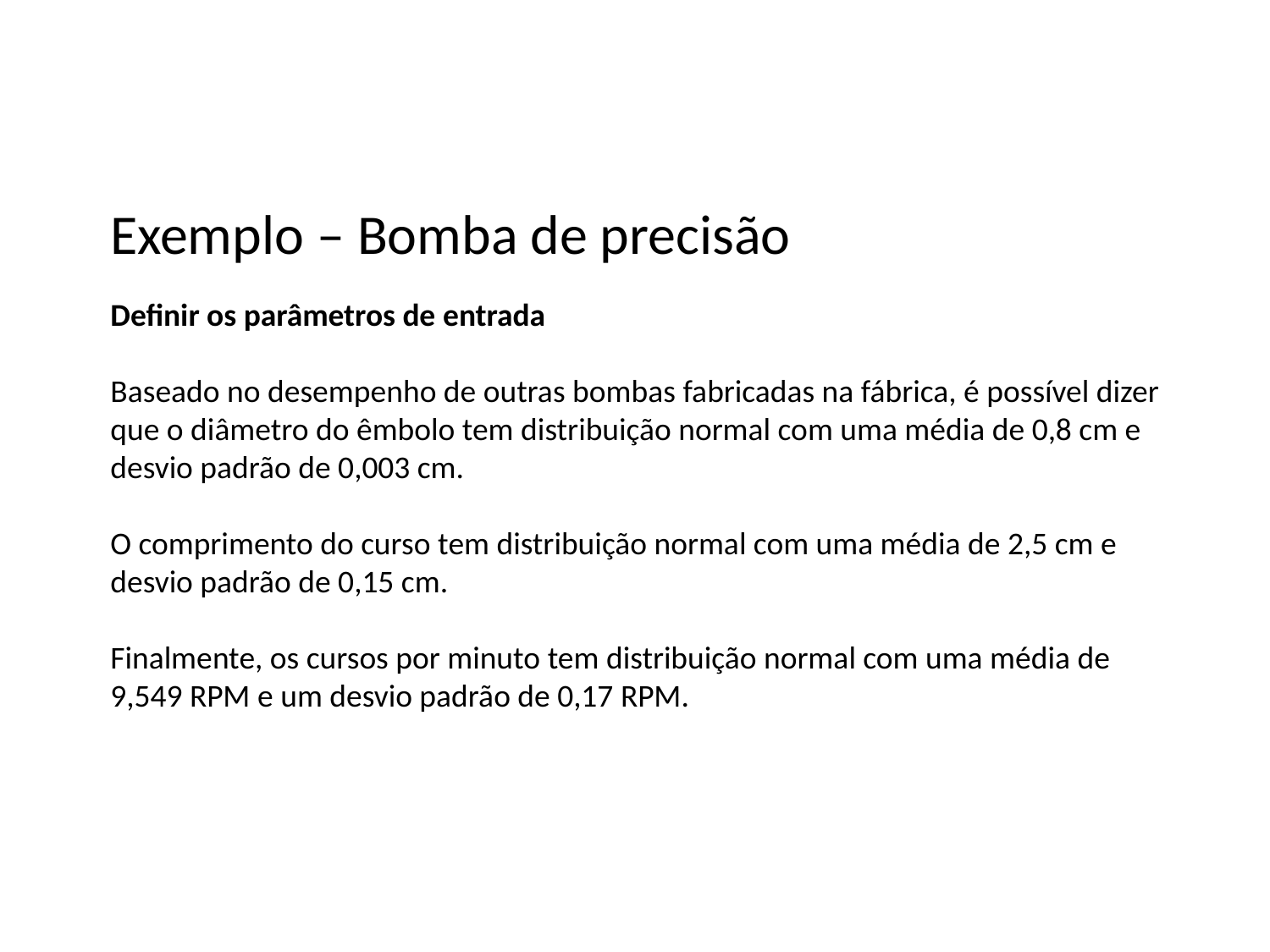

Exemplo – Bomba de precisão
Definir os parâmetros de entrada

Baseado no desempenho de outras bombas fabricadas na fábrica, é possível dizer que o diâmetro do êmbolo tem distribuição normal com uma média de 0,8 cm e desvio padrão de 0,003 cm.

O comprimento do curso tem distribuição normal com uma média de 2,5 cm e desvio padrão de 0,15 cm.

Finalmente, os cursos por minuto tem distribuição normal com uma média de 9,549 RPM e um desvio padrão de 0,17 RPM.